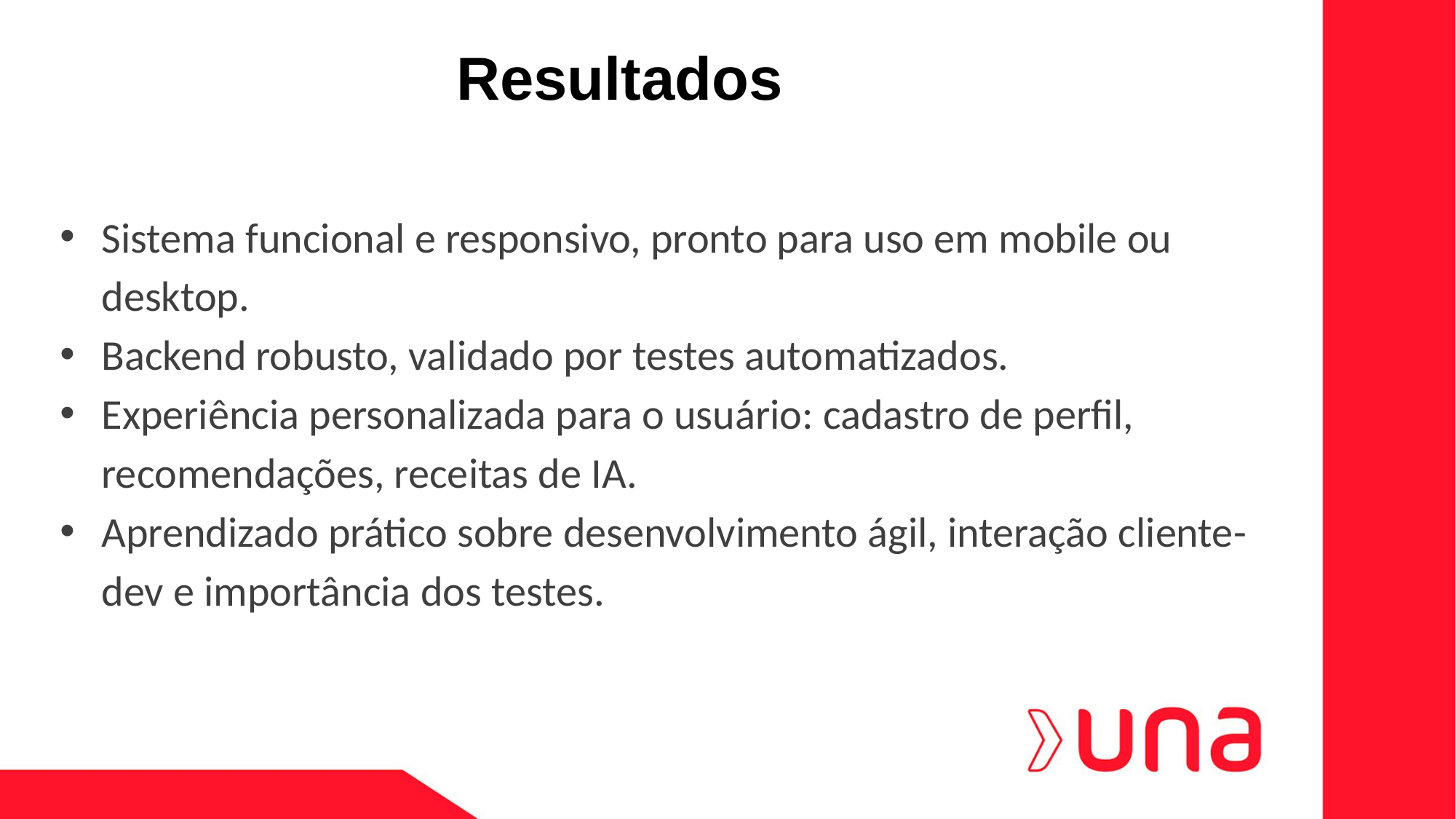

Resultados
Sistema funcional e responsivo, pronto para uso em mobile ou desktop.
Backend robusto, validado por testes automatizados.
Experiência personalizada para o usuário: cadastro de perfil, recomendações, receitas de IA.
Aprendizado prático sobre desenvolvimento ágil, interação cliente-dev e importância dos testes.